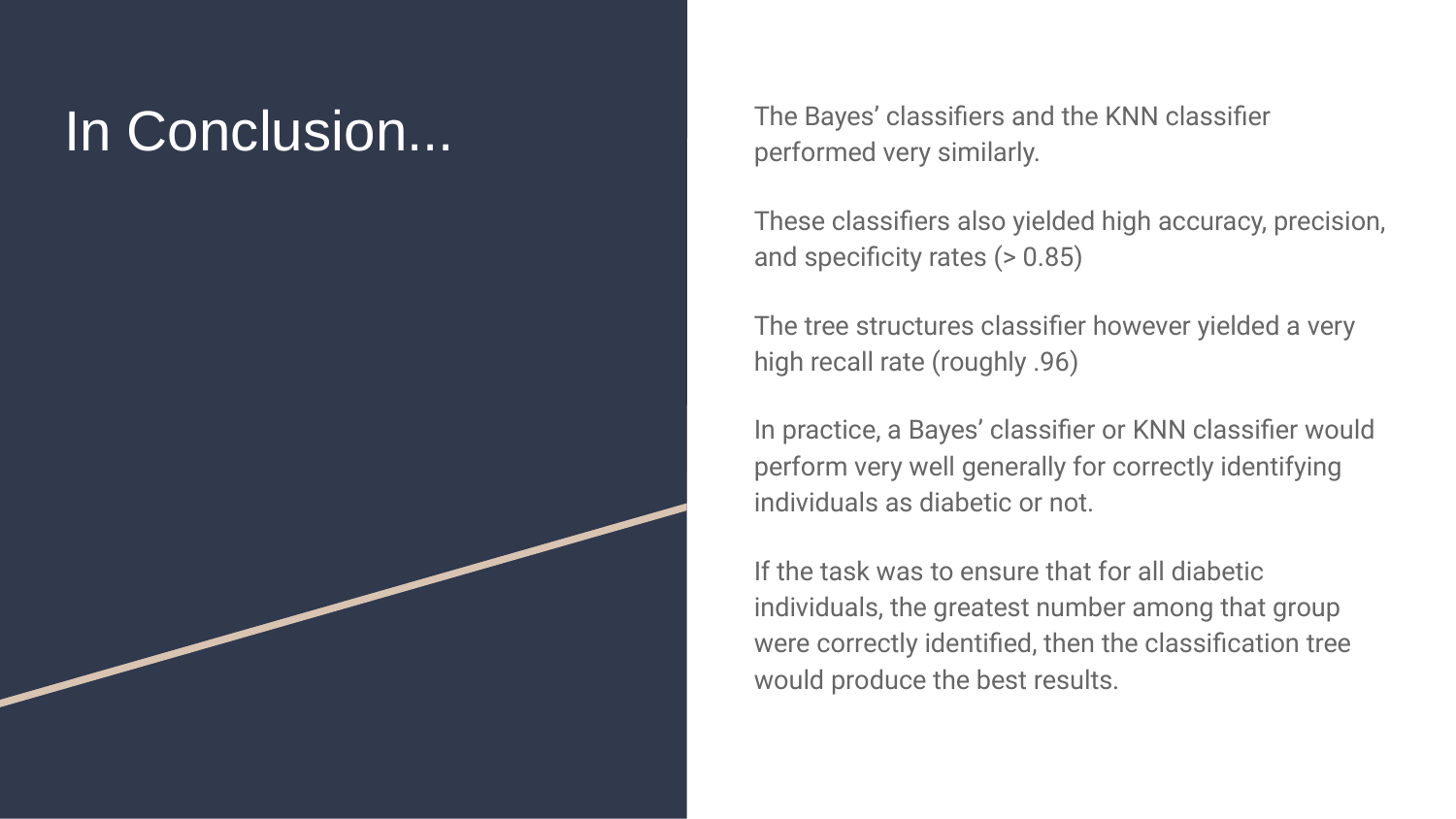

# In Conclusion...
The Bayes’ classifiers and the KNN classifier performed very similarly.
These classifiers also yielded high accuracy, precision, and specificity rates (> 0.85)
The tree structures classifier however yielded a very high recall rate (roughly .96)
In practice, a Bayes’ classifier or KNN classifier would perform very well generally for correctly identifying individuals as diabetic or not.
If the task was to ensure that for all diabetic individuals, the greatest number among that group were correctly identified, then the classification tree would produce the best results.